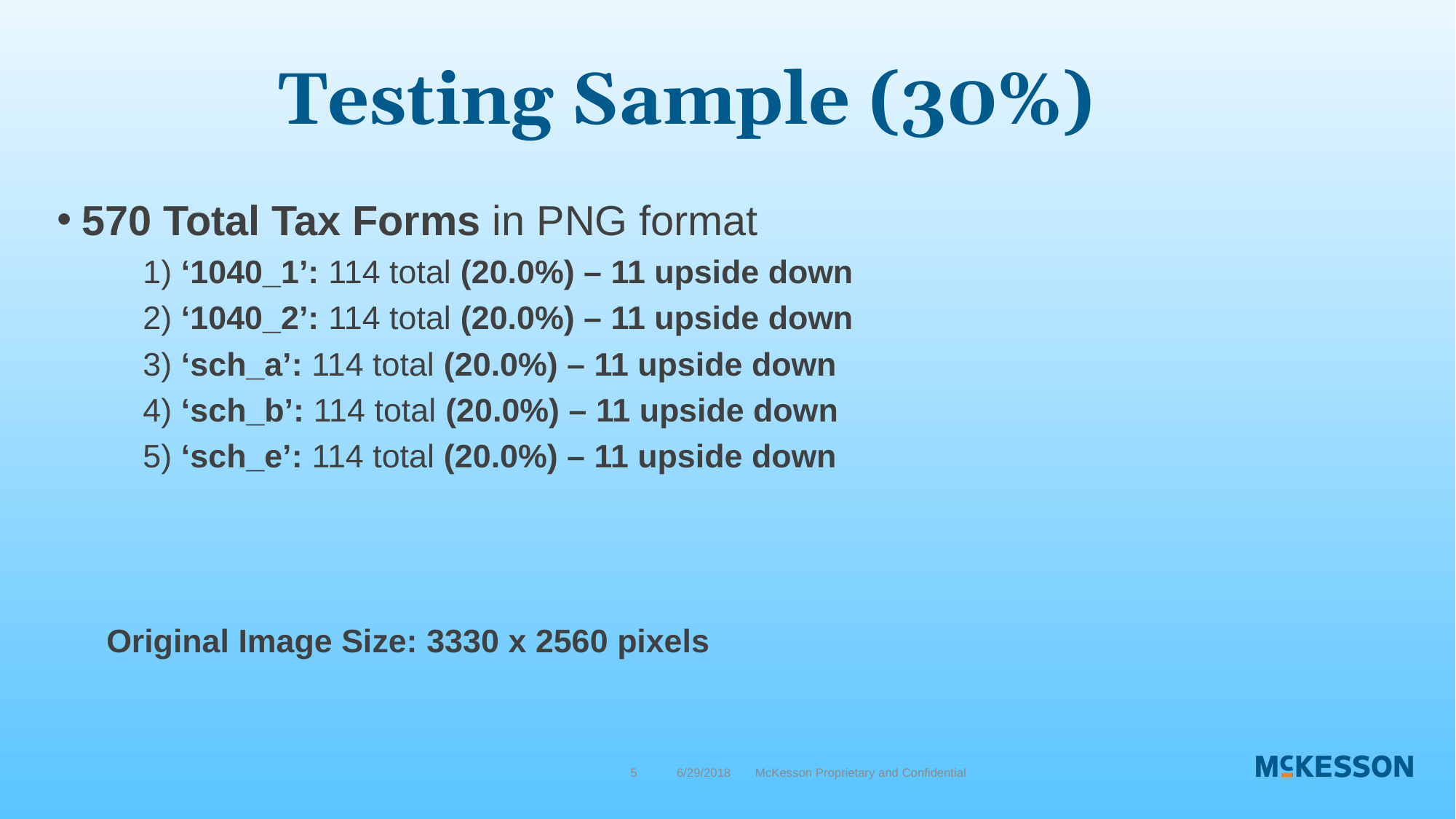

# Testing Sample (30%)
570 Total Tax Forms in PNG format
    1) ‘1040_1’: 114 total (20.0%) – 11 upside down
    2) ‘1040_2’: 114 total (20.0%) – 11 upside down
    3) ‘sch_a’: 114 total (20.0%) – 11 upside down
    4) ‘sch_b’: 114 total (20.0%) – 11 upside down
    5) ‘sch_e’: 114 total (20.0%) – 11 upside down

Original Image Size: 3330 x 2560 pixels

5
6/29/2018
McKesson Proprietary and Confidential